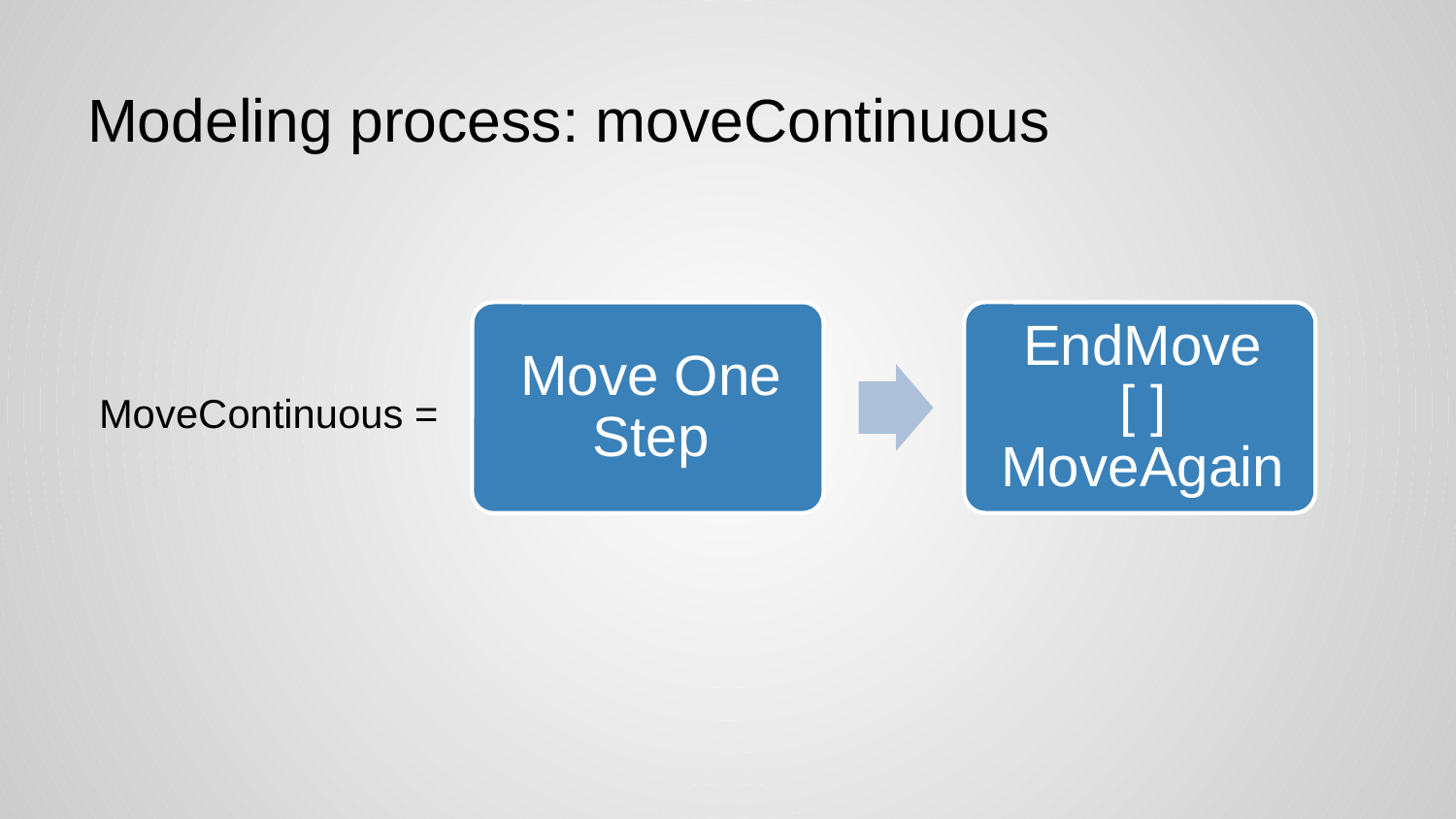

# Modeling process: moveContinuous
Move One Step

EndMove [ ] MoveAgain
MoveContinuous =